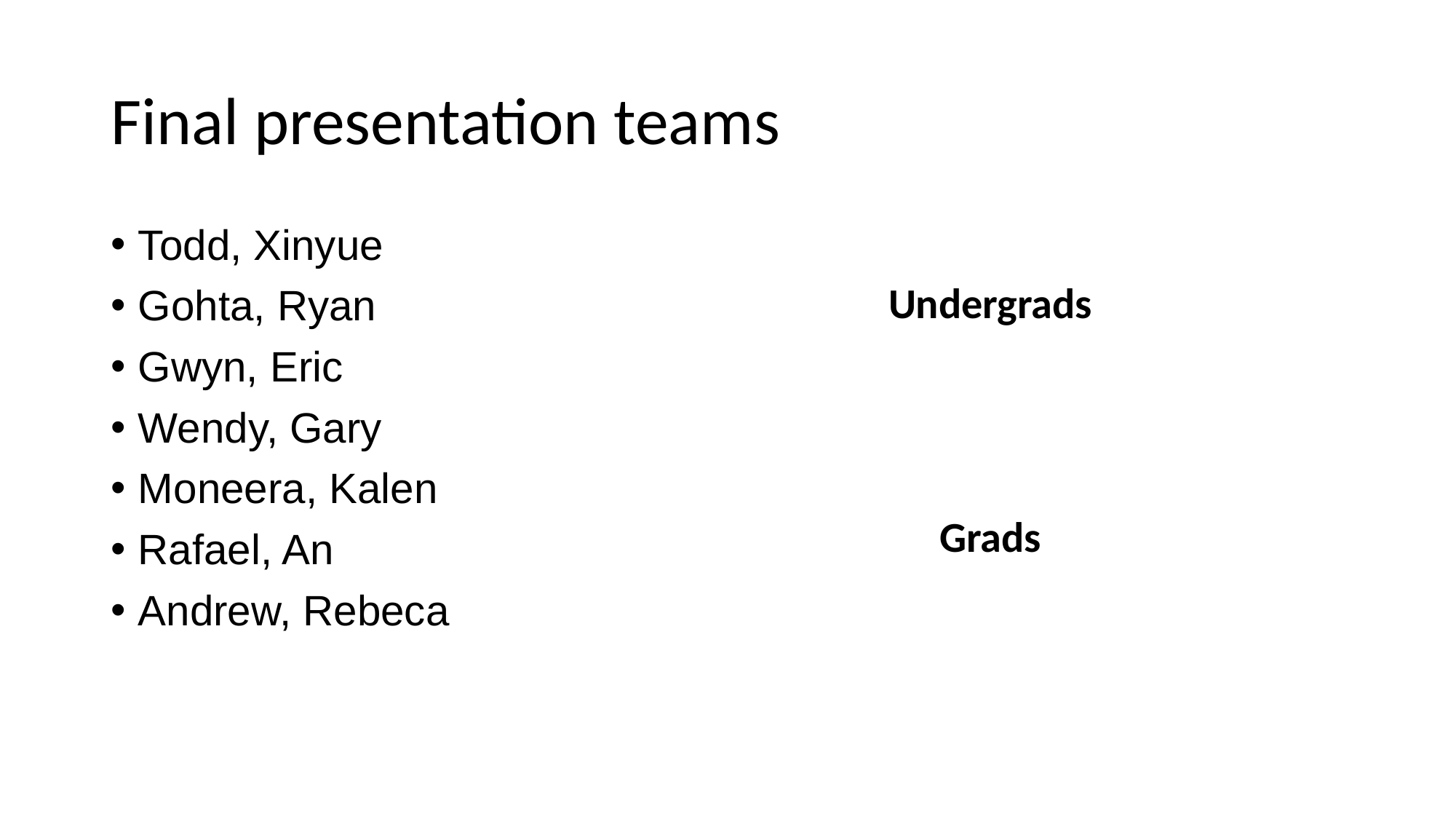

# Final presentation teams
Todd, Xinyue
Gohta, Ryan
Gwyn, Eric
Wendy, Gary
Moneera, Kalen
Rafael, An
Andrew, Rebeca

Undergrads
Grads